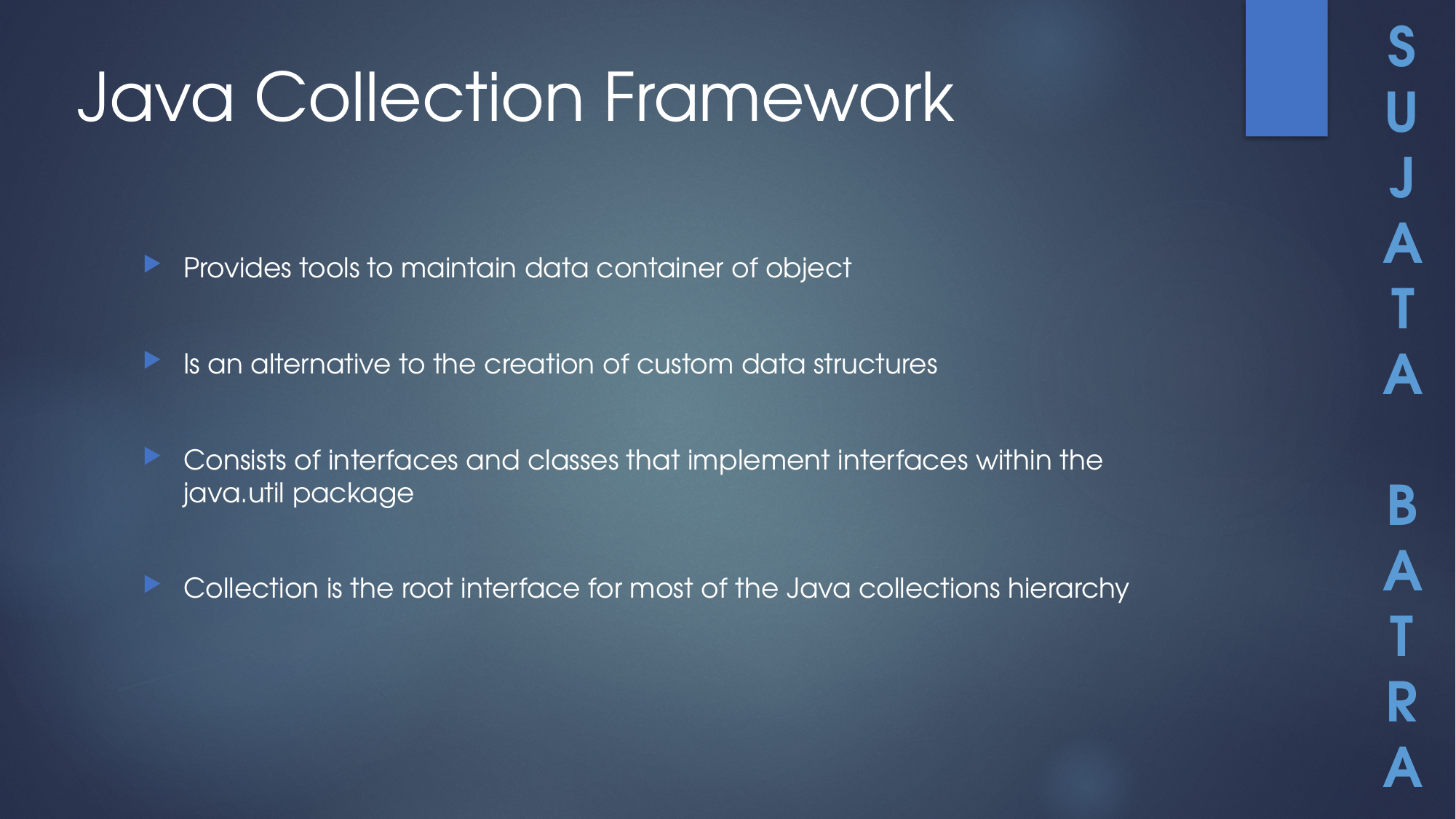

# Java Collection Framework
Provides tools to maintain data container of object

Is an alternative to the creation of custom data structures

Consists of interfaces and classes that implement interfaces within the java.util package

Collection is the root interface for most of the Java collections hierarchy